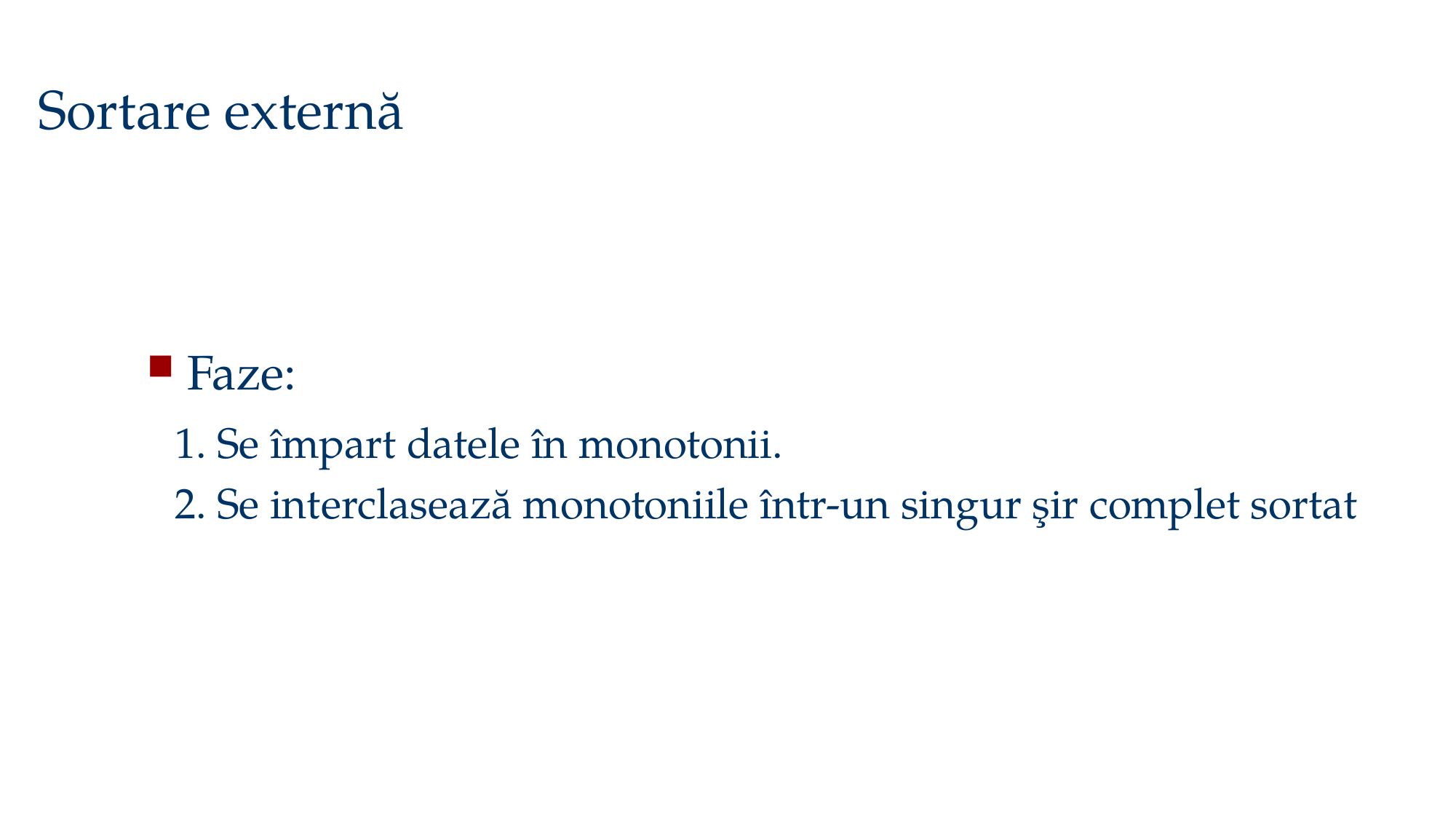

Sortare externă

 Faze:
	1. Se împart datele în monotonii.
	2. Se interclasează monotoniile într-un singur şir complet sortat